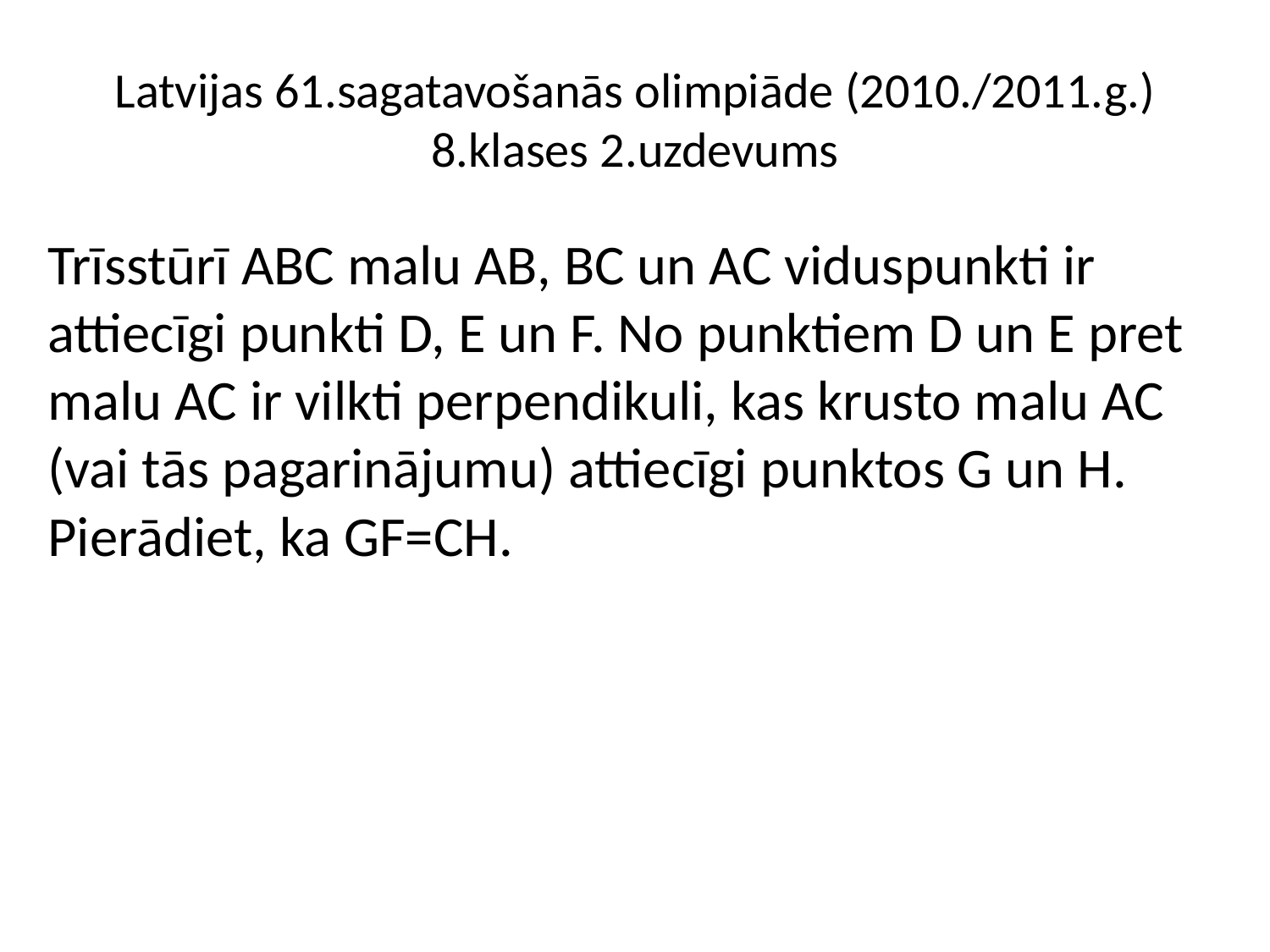

# Latvijas 61.sagatavošanās olimpiāde (2010./2011.g.) 8.klases 2.uzdevums
Trīsstūrī ABC malu AB, BC un AC viduspunkti ir attiecīgi punkti D, E un F. No punktiem D un E pret malu AC ir vilkti perpendikuli, kas krusto malu AC (vai tās pagarinājumu) attiecīgi punktos G un H. Pierādiet, ka GF=CH.